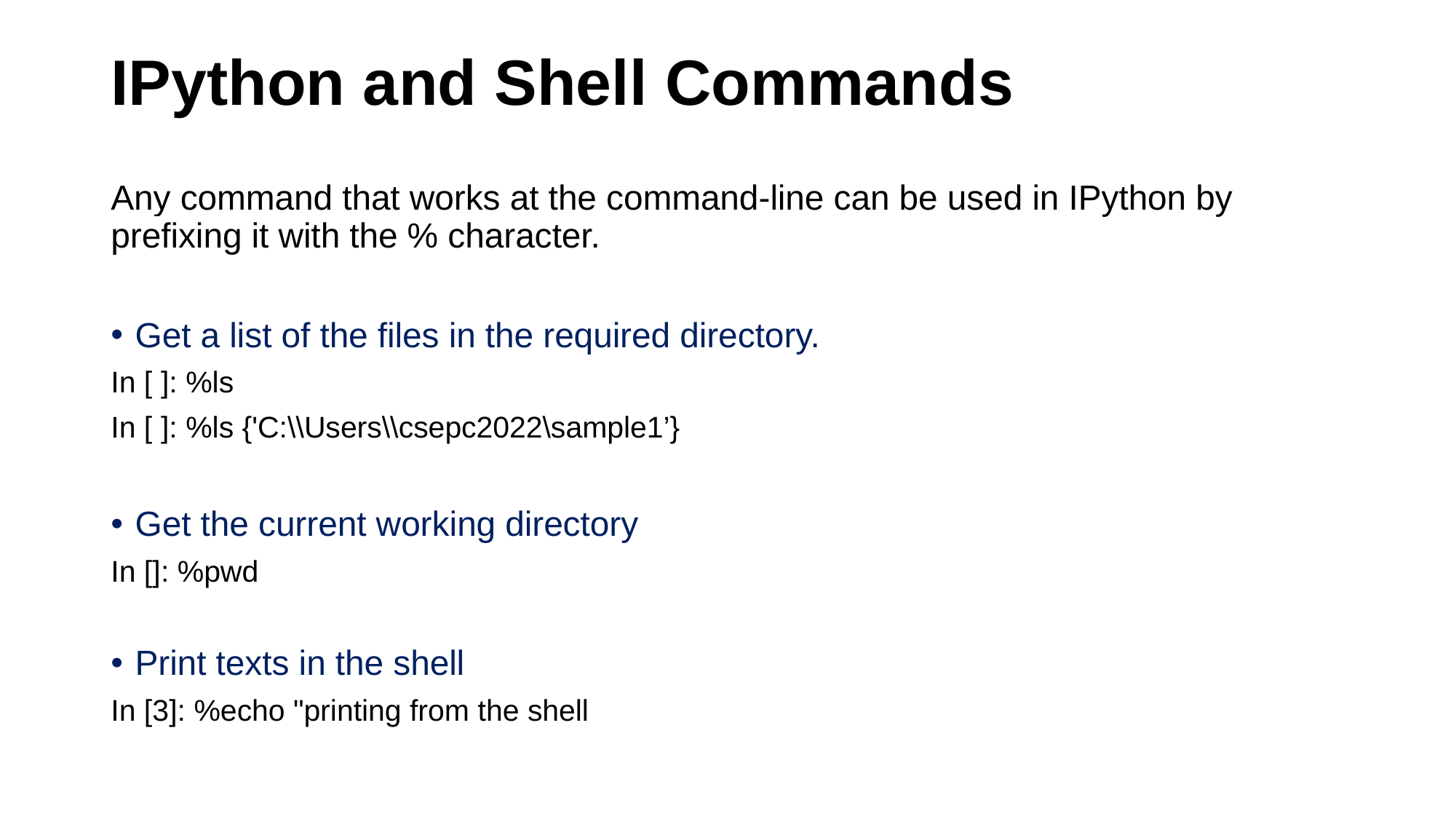

# IPython and Shell Commands
Any command that works at the command-line can be used in IPython by prefixing it with the % character.

Get a list of the files in the required directory.
In [ ]: %ls
In [ ]: %ls {'C:\\Users\\csepc2022\sample1’}

Get the current working directory
In []: %pwd

Print texts in the shell
In [3]: %echo "printing from the shell